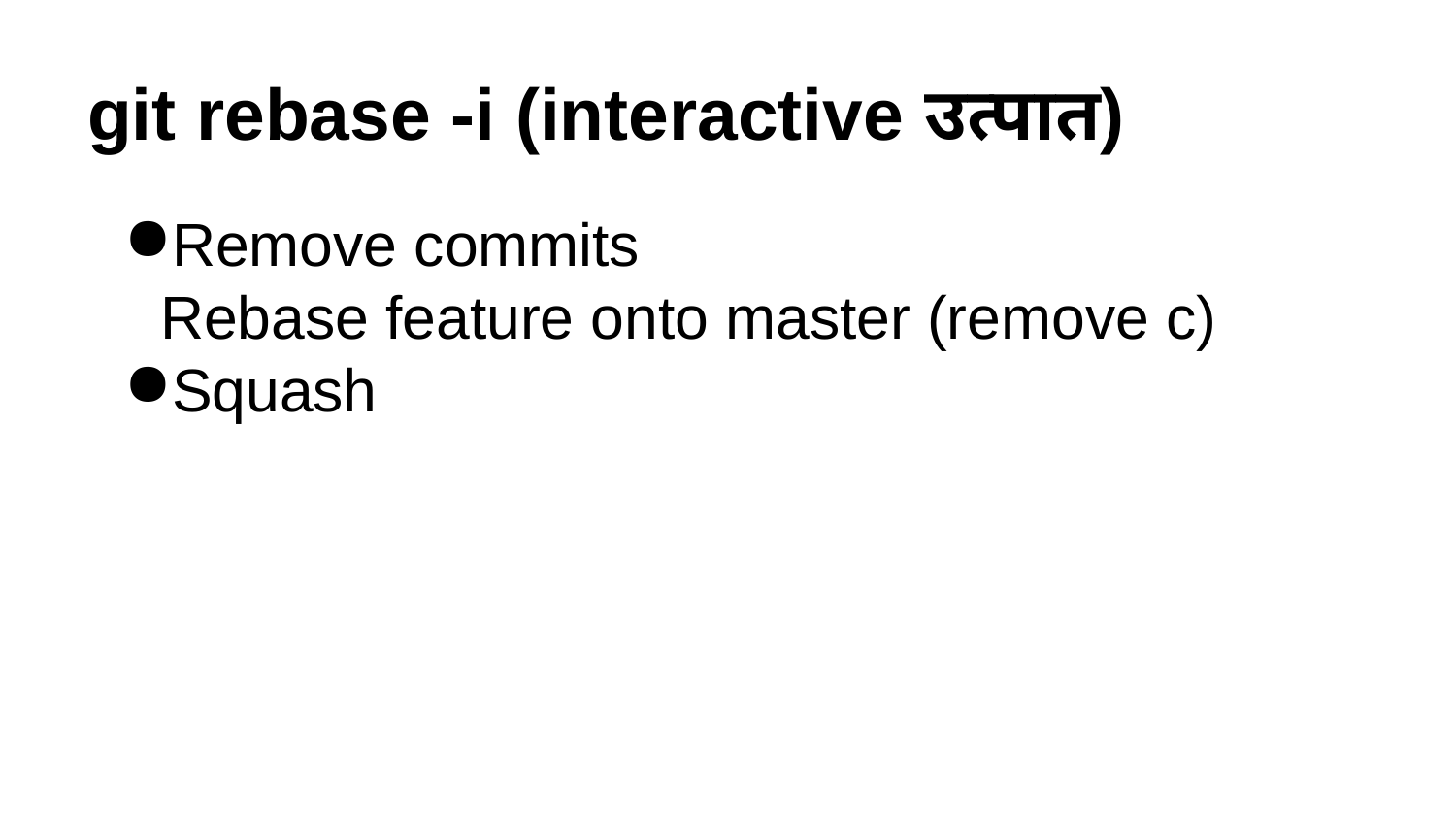

# git rebase -i (interactive उत्पात)
Remove commits
Rebase feature onto master (remove c)
Squash